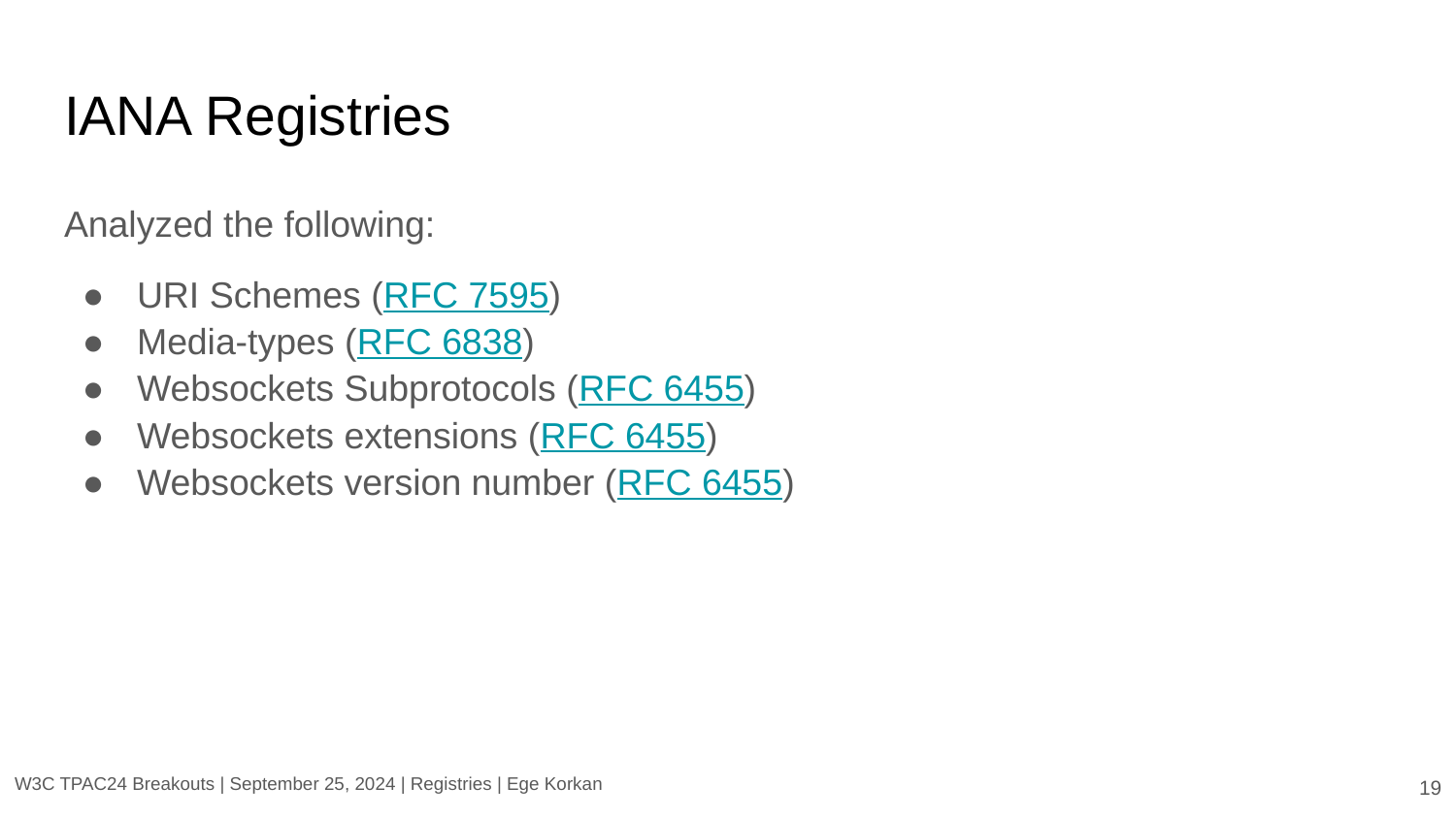

# IANA Registries
Analyzed the following:
URI Schemes (RFC 7595)
Media-types (RFC 6838)
Websockets Subprotocols (RFC 6455)
Websockets extensions (RFC 6455)
Websockets version number (RFC 6455)

19